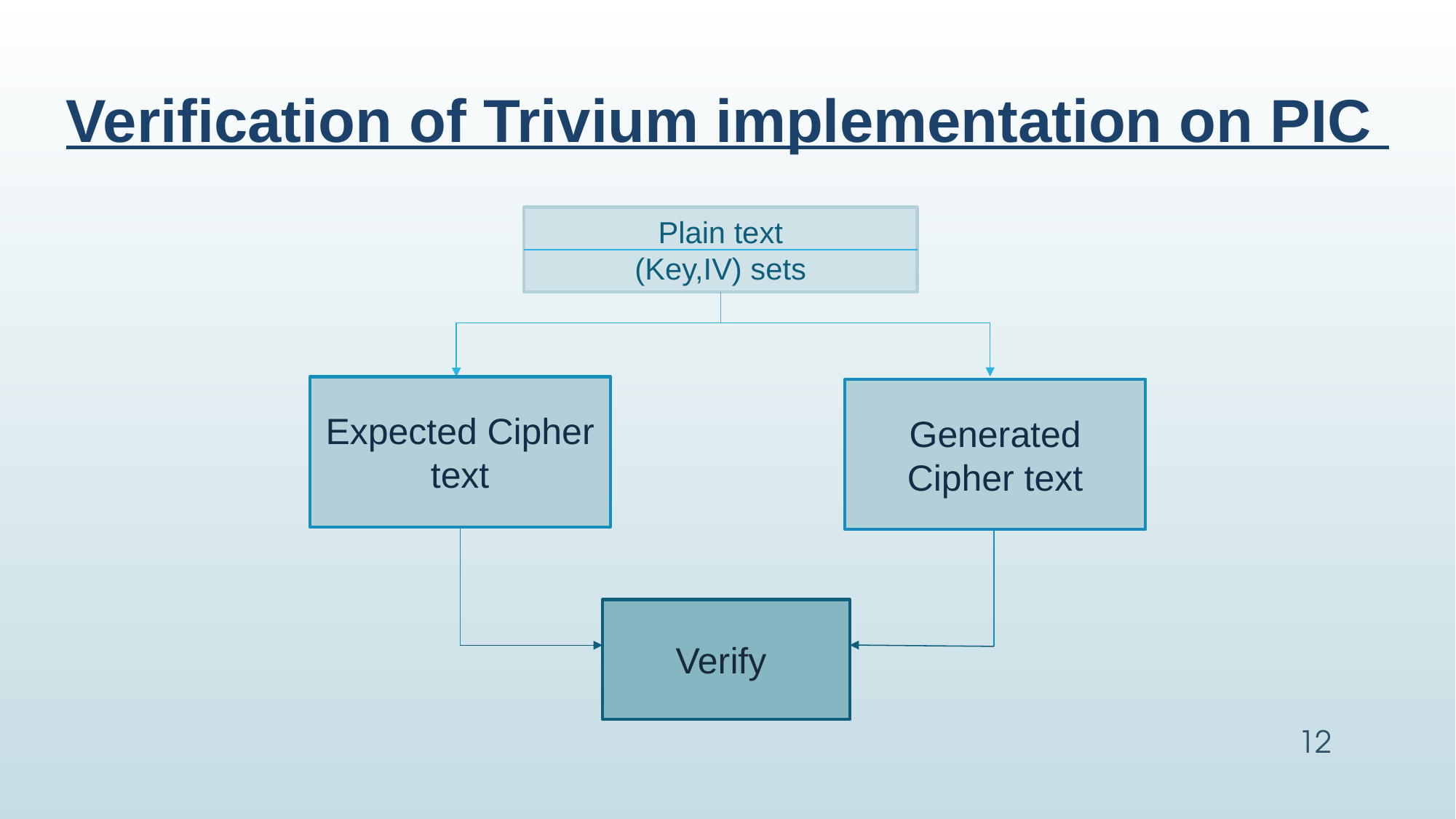

Verification of Trivium implementation on PIC

Plain text
(Key,IV) sets
Expected Cipher text
Generated Cipher text
Verify
12